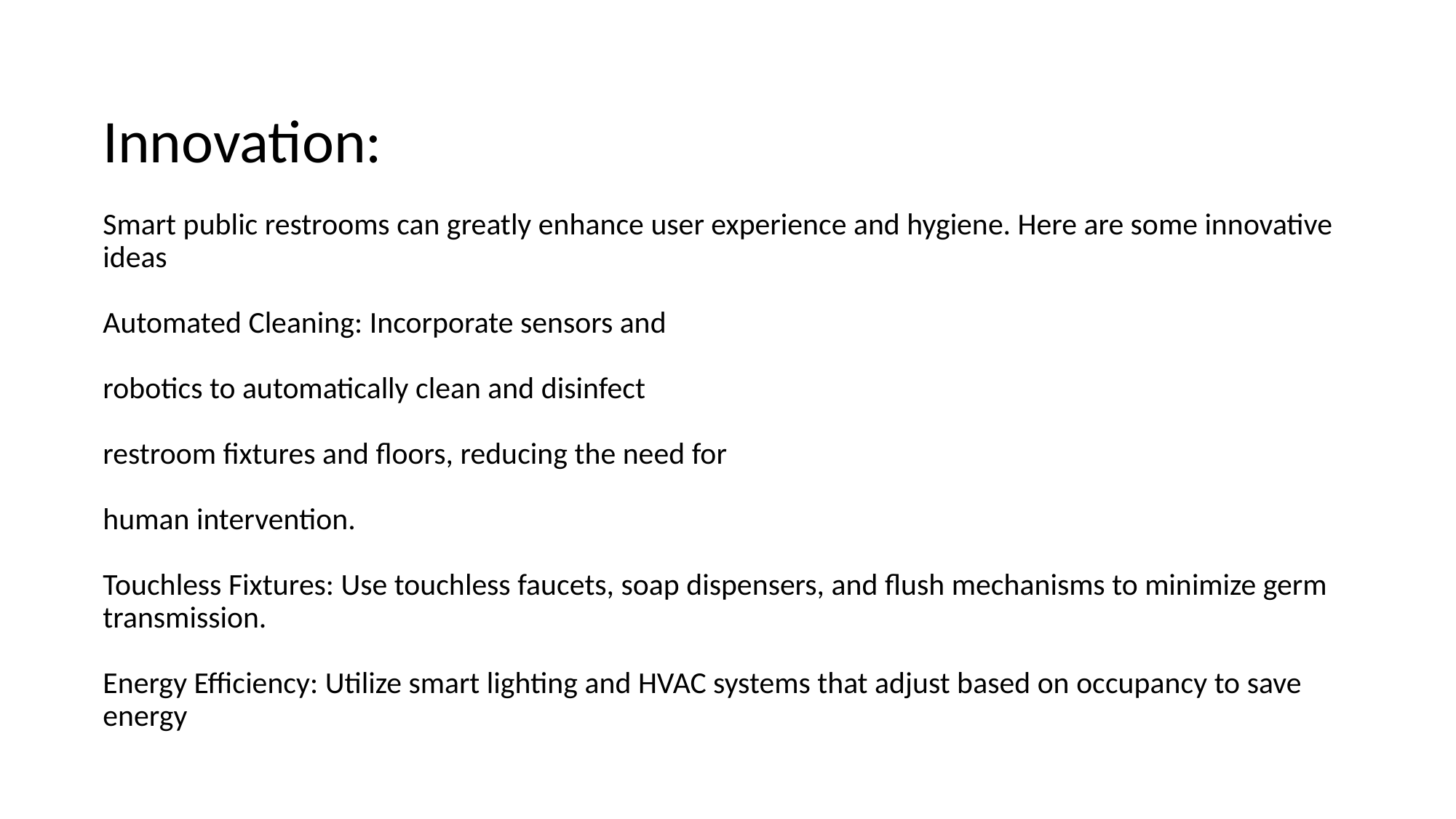

# Innovation:

Smart public restrooms can greatly enhance user experience and hygiene. Here are some innovative ideas

Automated Cleaning: Incorporate sensors and

robotics to automatically clean and disinfect

restroom fixtures and floors, reducing the need for

human intervention.

Touchless Fixtures: Use touchless faucets, soap dispensers, and flush mechanisms to minimize germ transmission.

Energy Efficiency: Utilize smart lighting and HVAC systems that adjust based on occupancy to save energy